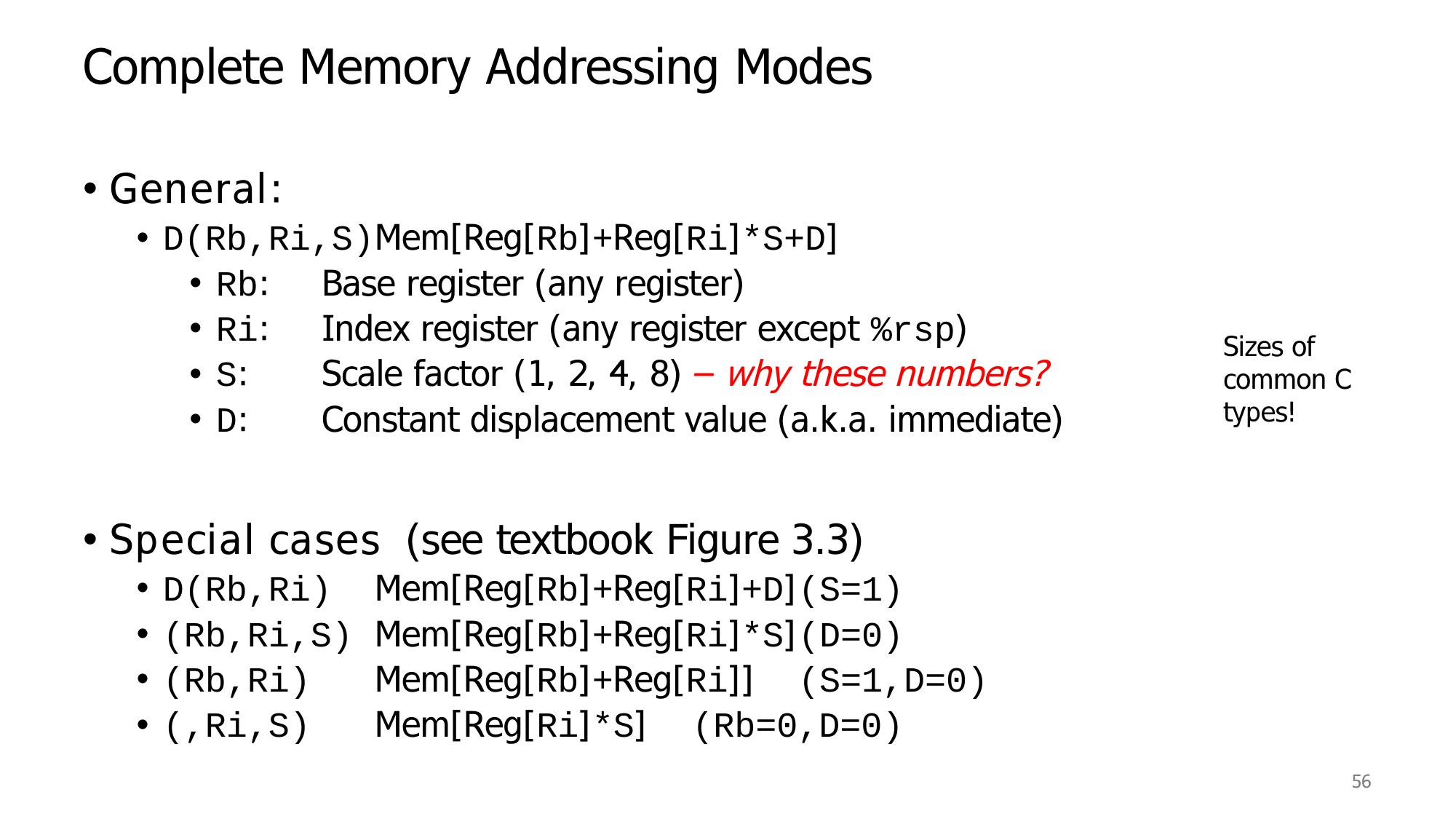

# Complete Memory Addressing Modes
General:
D(Rb,Ri,S)	Mem[Reg[Rb]+Reg[Ri]*S+D]
Rb:	Base register (any register)
Ri:	Index register (any register except %rsp)
S:		Scale factor (1, 2, 4, 8) – why these numbers?
D:		Constant displacement value (a.k.a. immediate)

Special cases  (see textbook Figure 3.3)
D(Rb,Ri)	Mem[Reg[Rb]+Reg[Ri]+D]	(S=1)
(Rb,Ri,S)	Mem[Reg[Rb]+Reg[Ri]*S]	(D=0)
(Rb,Ri)	Mem[Reg[Rb]+Reg[Ri]]	(S=1,D=0)
(,Ri,S)	Mem[Reg[Ri]*S]		(Rb=0,D=0)
Sizes of common C types!
56